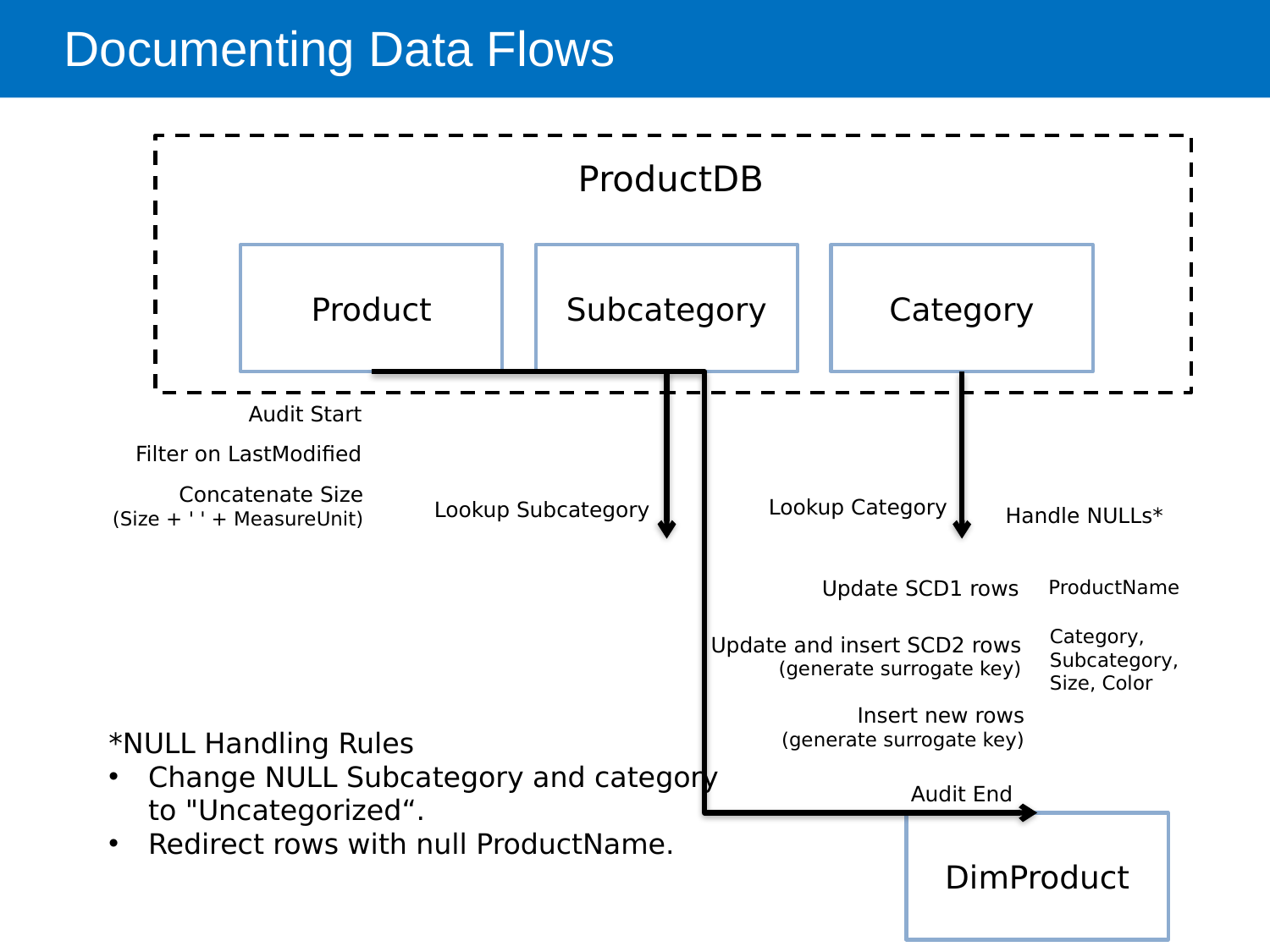

# Documenting Data Flows

ProductDB
Product
Subcategory
Category
Audit Start
Filter on LastModified
Concatenate Size
(Size + ' ' + MeasureUnit)
Lookup Category
Lookup Subcategory
Handle NULLs*
Update SCD1 rows
ProductName
Category, Subcategory, Size, Color
Update and insert SCD2 rows
(generate surrogate key)
Insert new rows
(generate surrogate key)
*NULL Handling Rules
Change NULL Subcategory and category to "Uncategorized“.
Redirect rows with null ProductName.
Audit End
DimProduct